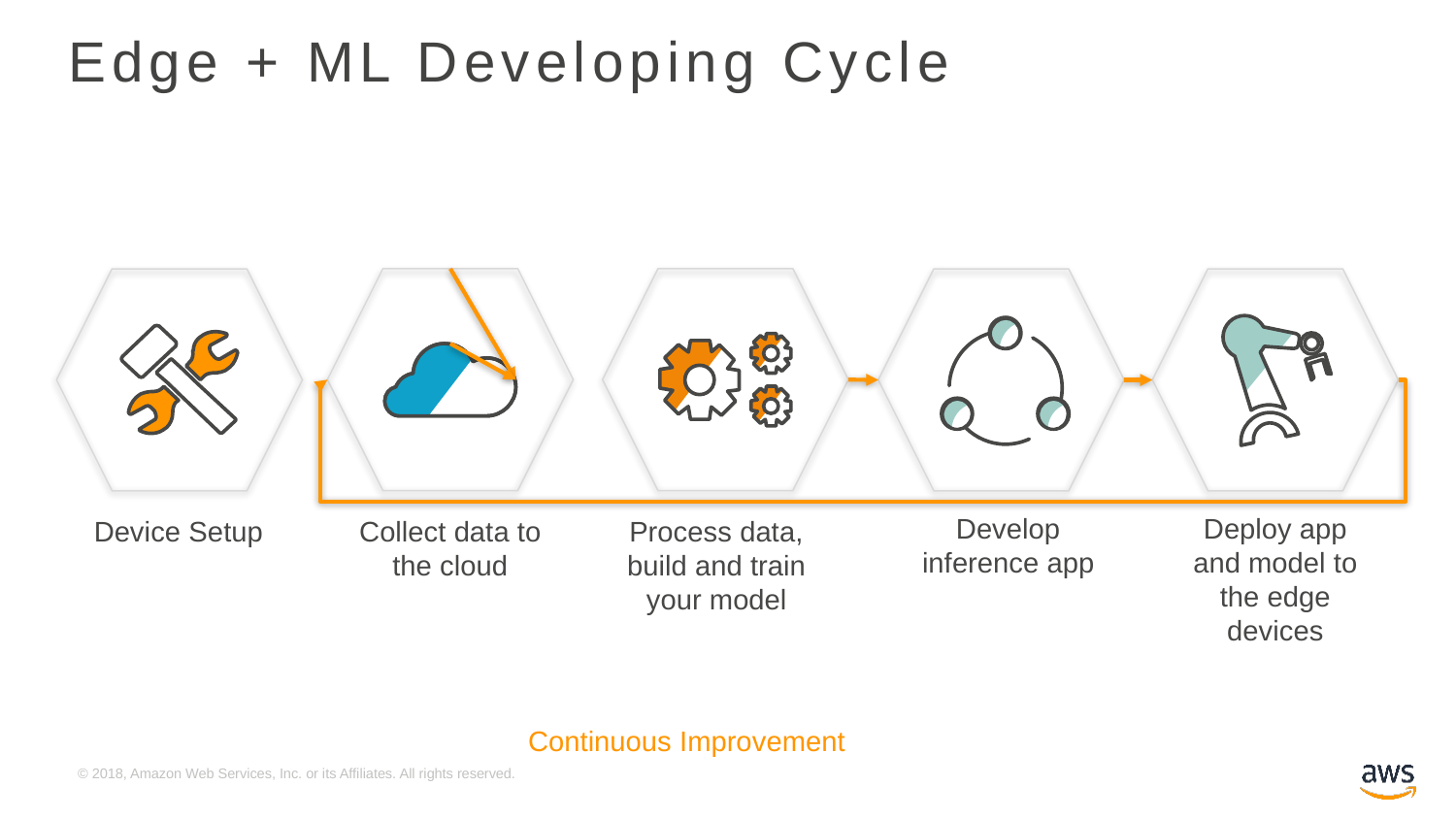

# Edge + ML Developing Cycle

Develop inference app
Deploy app and model to the edge devices
Device Setup
Collect data to the cloud
Process data, build and train your model
 Continuous Improvement